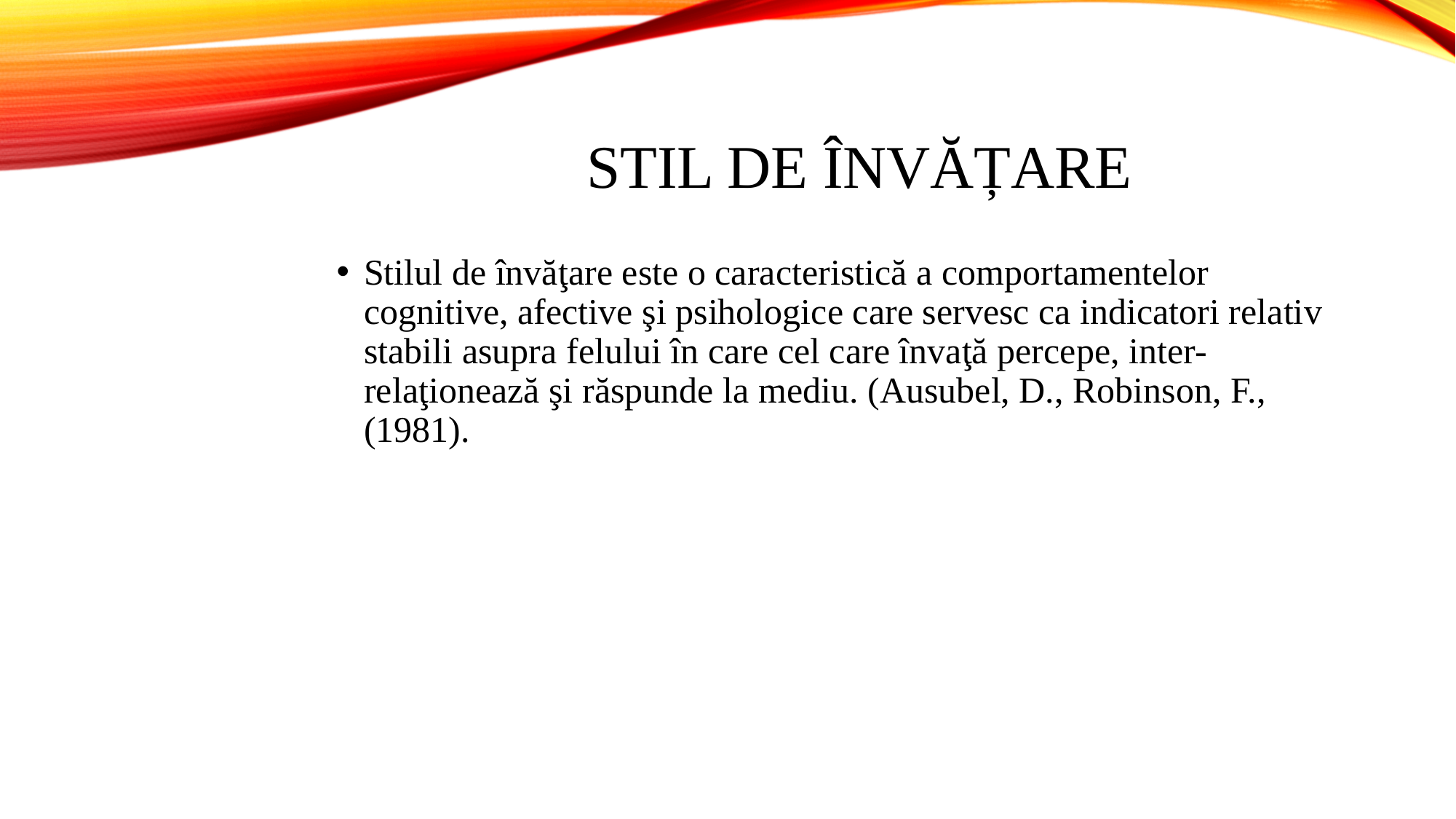

# STIL DE ÎNVĂȚARE
Stilul de învăţare este o caracteristică a comportamentelor cognitive, afective şi psihologice care servesc ca indicatori relativ stabili asupra felului în care cel care învaţă percepe, inter-relaţionează şi răspunde la mediu. (Ausubel, D., Robinson, F., (1981).